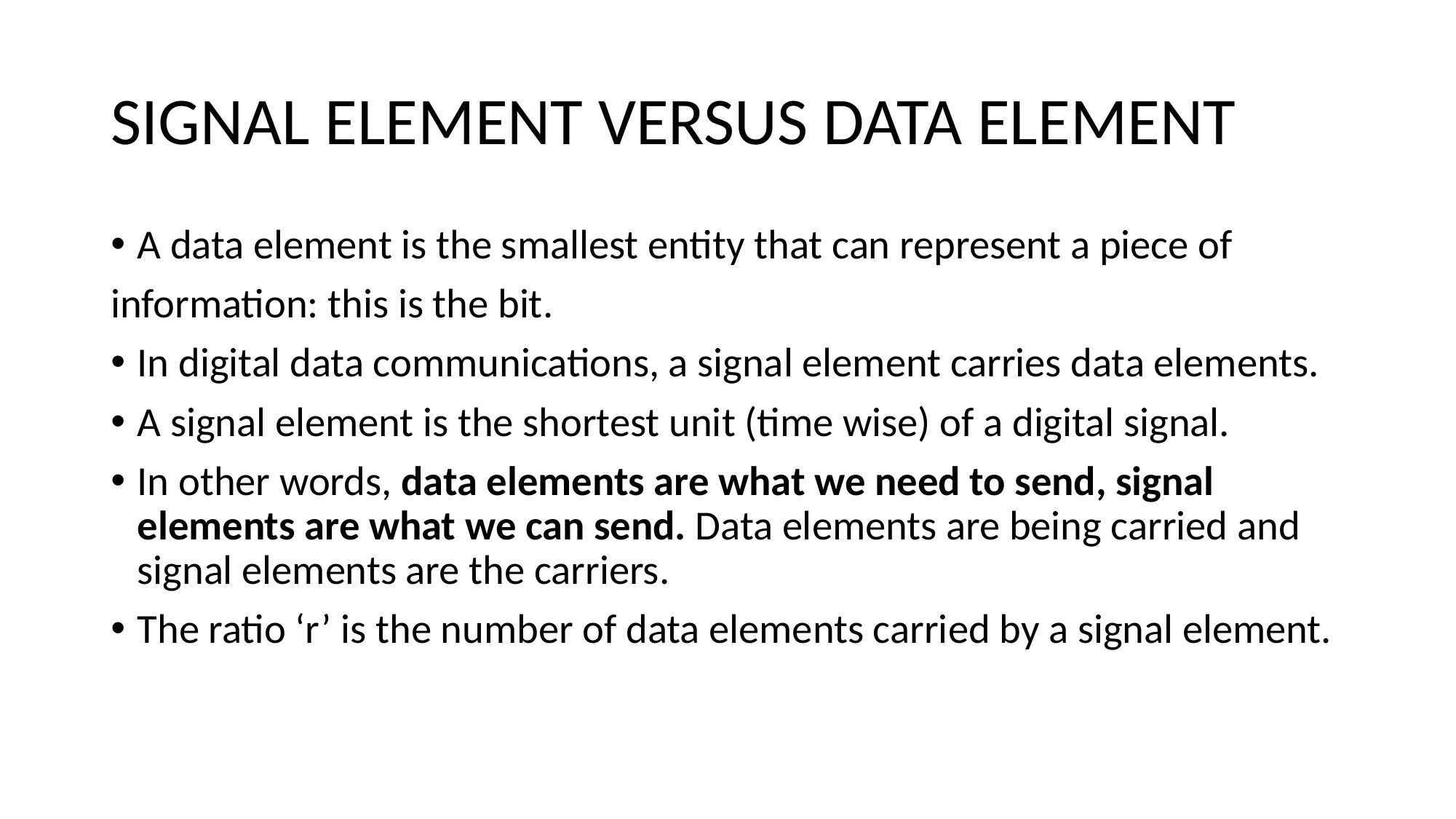

# SIGNAL ELEMENT VERSUS DATA ELEMENT
A data element is the smallest entity that can represent a piece of
information: this is the bit.
In digital data communications, a signal element carries data elements.
A signal element is the shortest unit (time wise) of a digital signal.
In other words, data elements are what we need to send, signal elements are what we can send. Data elements are being carried and signal elements are the carriers.
The ratio ‘r’ is the number of data elements carried by a signal element.